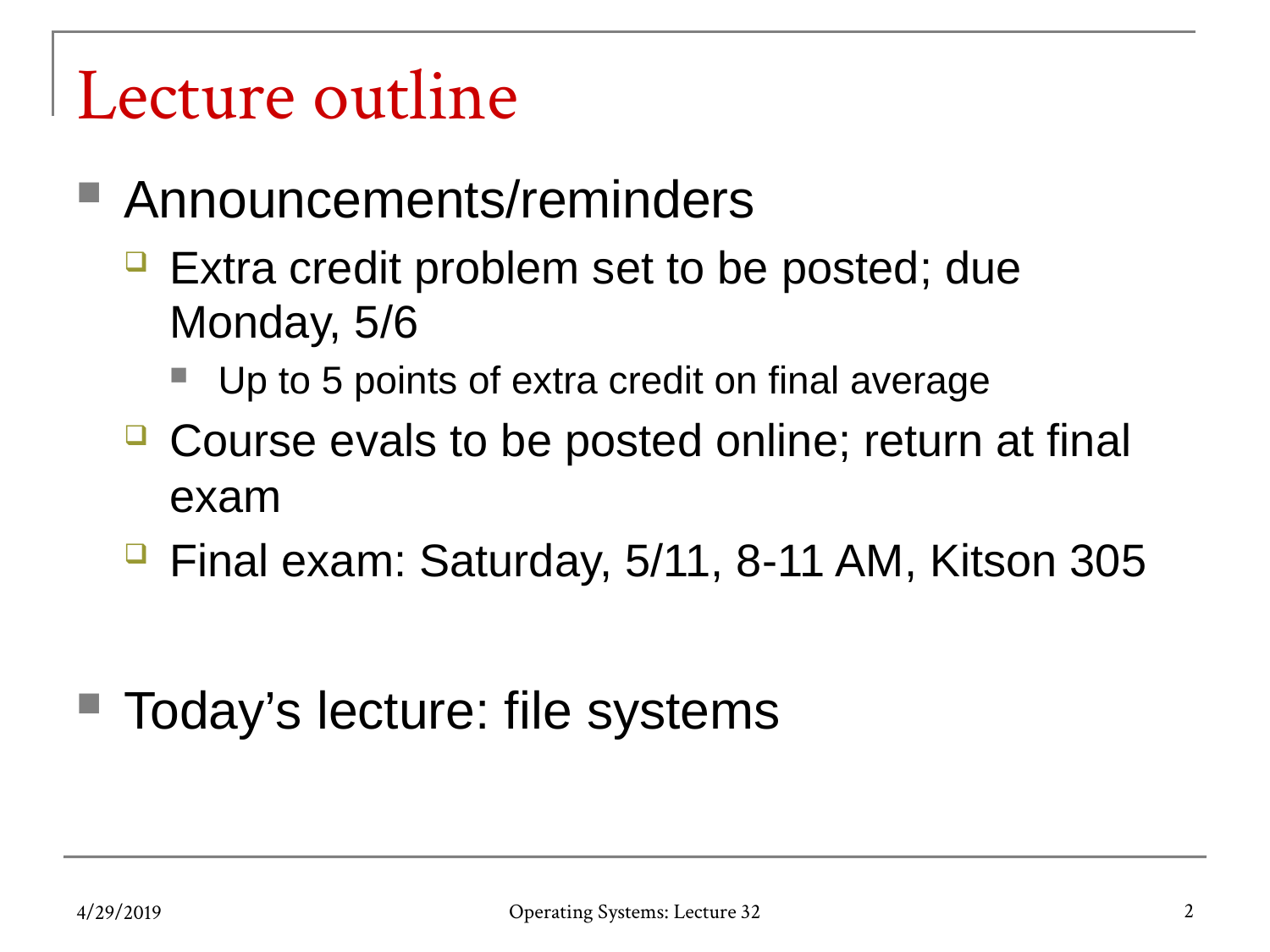

# Lecture outline
Announcements/reminders
Extra credit problem set to be posted; due Monday, 5/6
Up to 5 points of extra credit on final average
Course evals to be posted online; return at final exam
Final exam: Saturday, 5/11, 8-11 AM, Kitson 305

Today’s lecture: file systems

4/29/2019
2
Operating Systems: Lecture 32